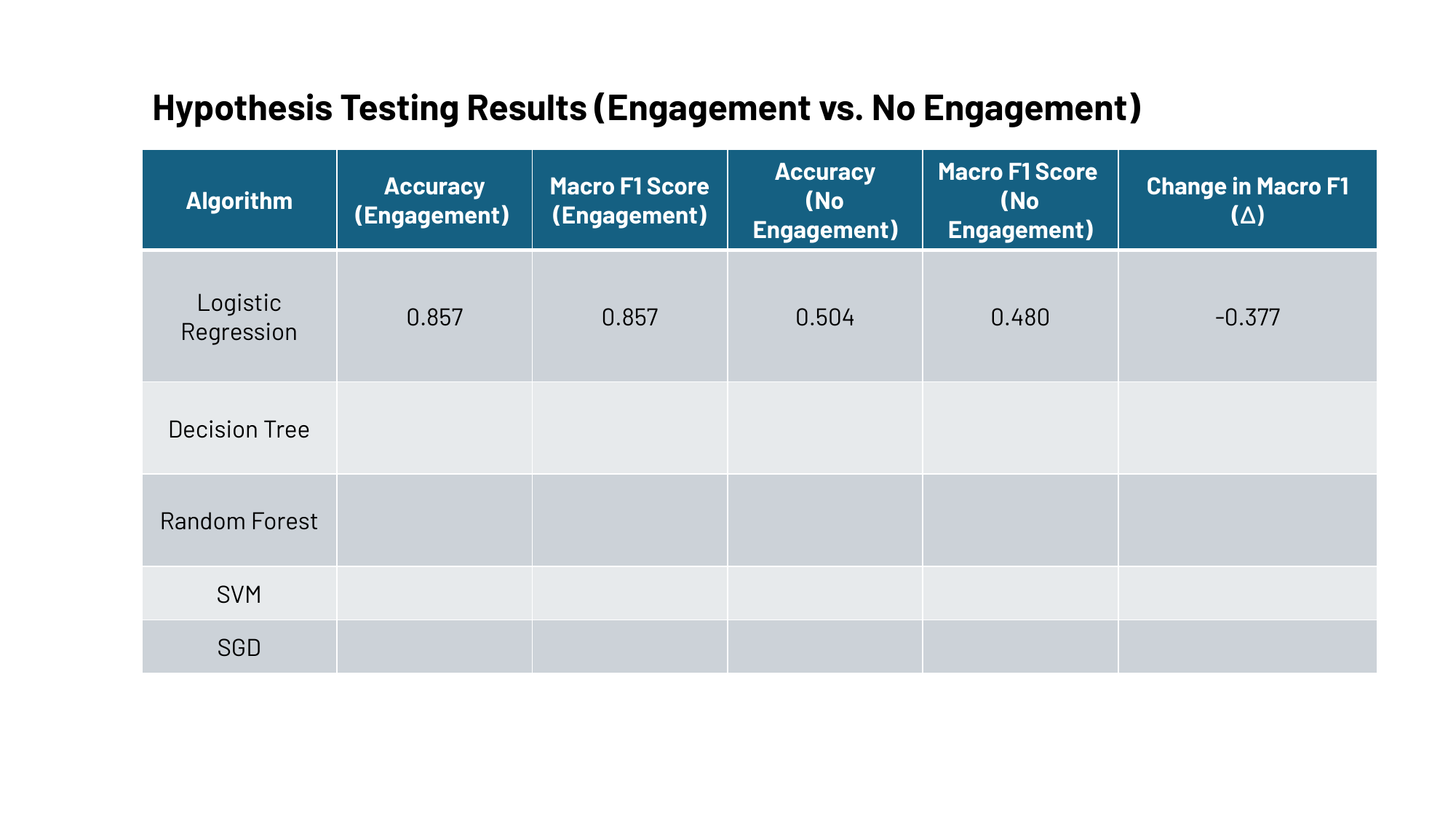

Hypothesis Testing Results (Engagement vs. No Engagement)
| Algorithm | Accuracy (Engagement) | Macro F1 Score (Engagement) | Accuracy (No Engagement) | Macro F1 Score (No Engagement) | Change in Macro F1 (Δ) |
| --- | --- | --- | --- | --- | --- |
| Logistic Regression | 0.857 | 0.857 | 0.504 | 0.480 | -0.377 |
| Decision Tree |  |  |  |  |  |
| Random Forest |  |  |  |  |  |
| SVM |  |  |  |  |  |
| SGD |  |  |  |  |  |